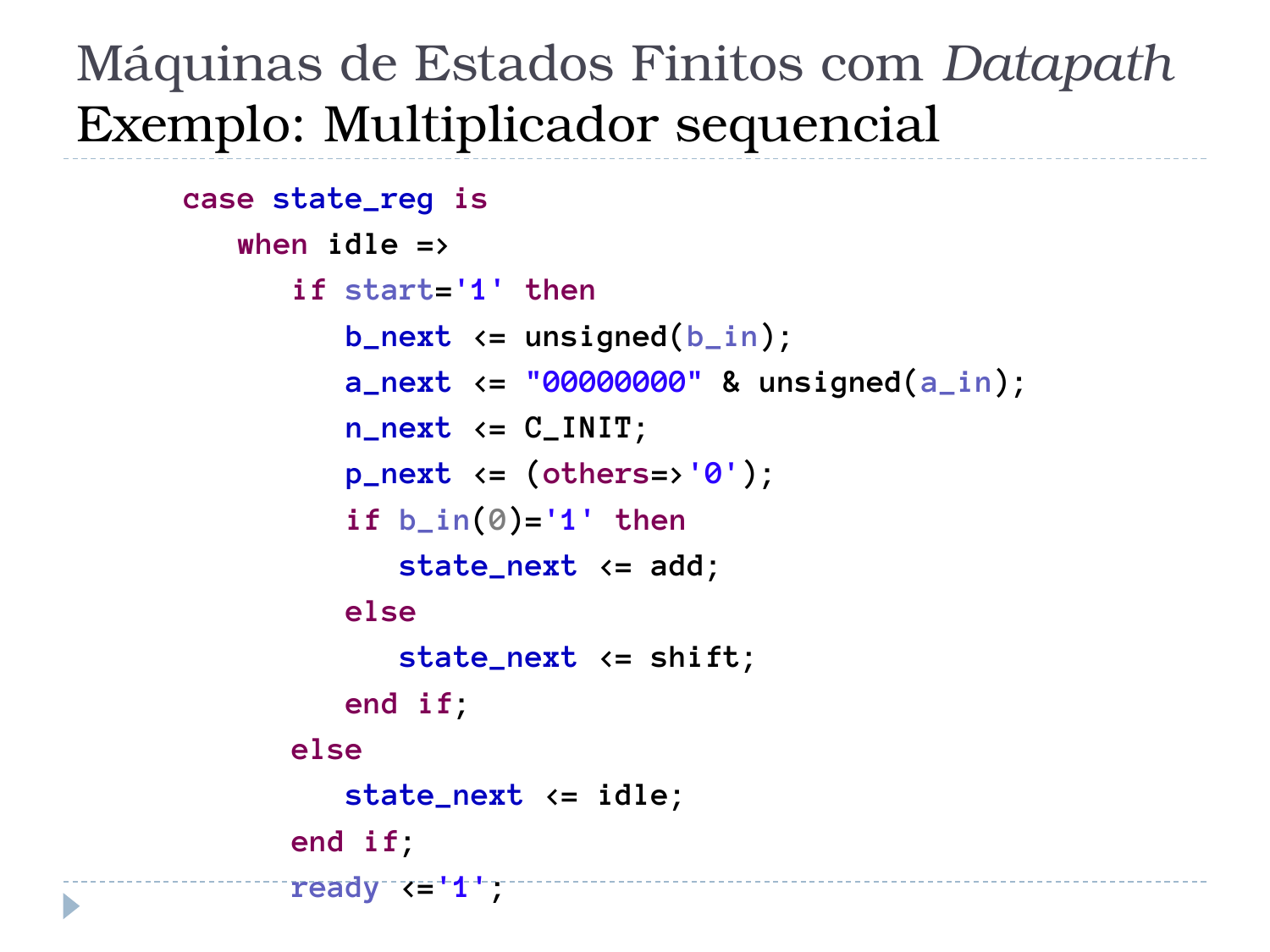

# Máquinas de Estados Finitos com Datapath Exemplo: Multiplicador sequencial
      case state_reg is
         when idle =>
            if start='1' then
               b_next <= unsigned(b_in);
               a_next <= "00000000" & unsigned(a_in);
               n_next <= C_INIT;
               p_next <= (others=>'0');
               if b_in(0)='1' then
                  state_next <= add;
               else
                  state_next <= shift;
               end if;
            else
               state_next <= idle;
            end if;
            ready <='1';